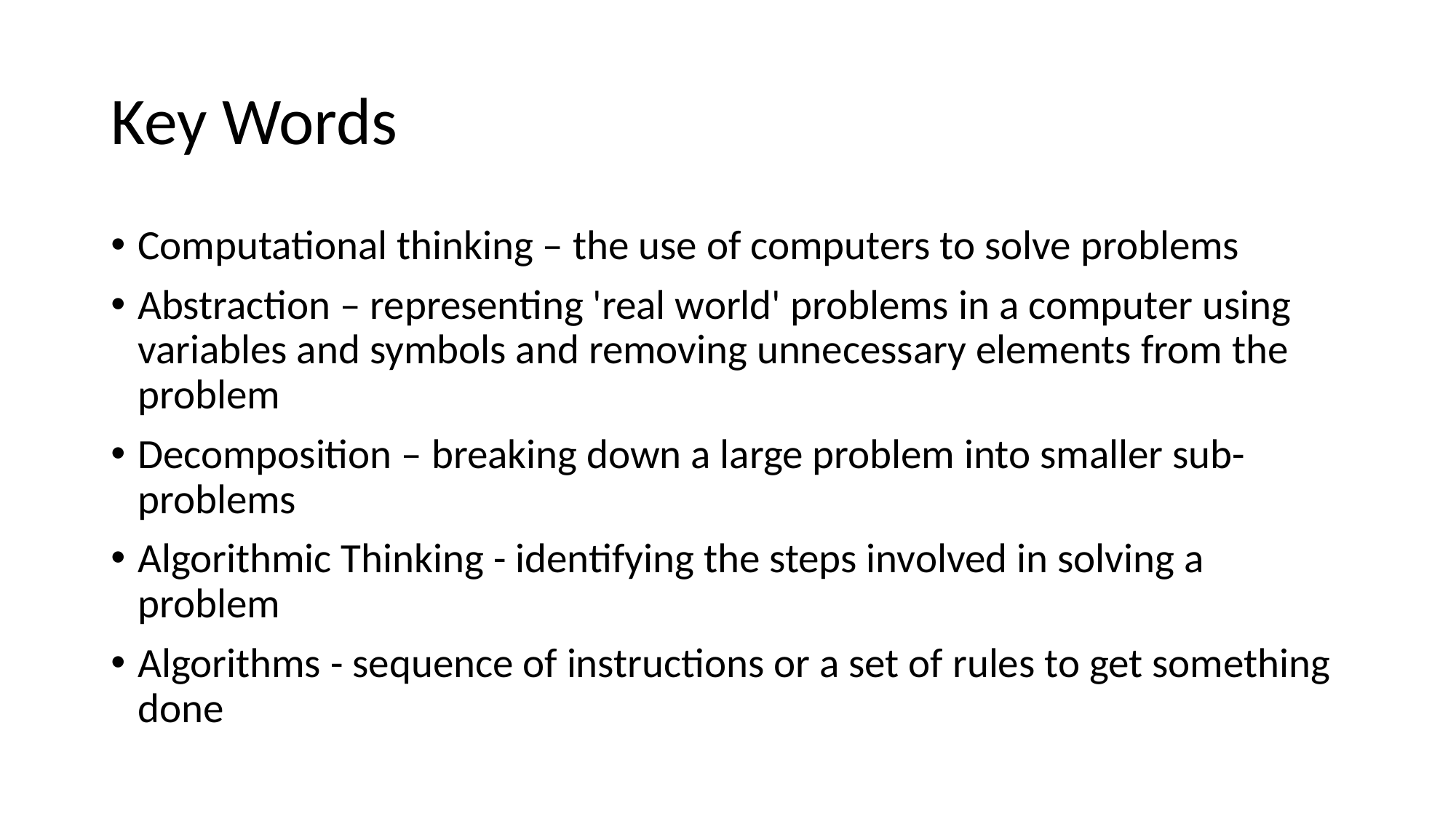

# Key Words
Computational thinking – the use of computers to solve problems
Abstraction – representing 'real world' problems in a computer using variables and symbols and removing unnecessary elements from the problem
Decomposition – breaking down a large problem into smaller sub-problems
Algorithmic Thinking - identifying the steps involved in solving a problem
Algorithms - sequence of instructions or a set of rules to get something done